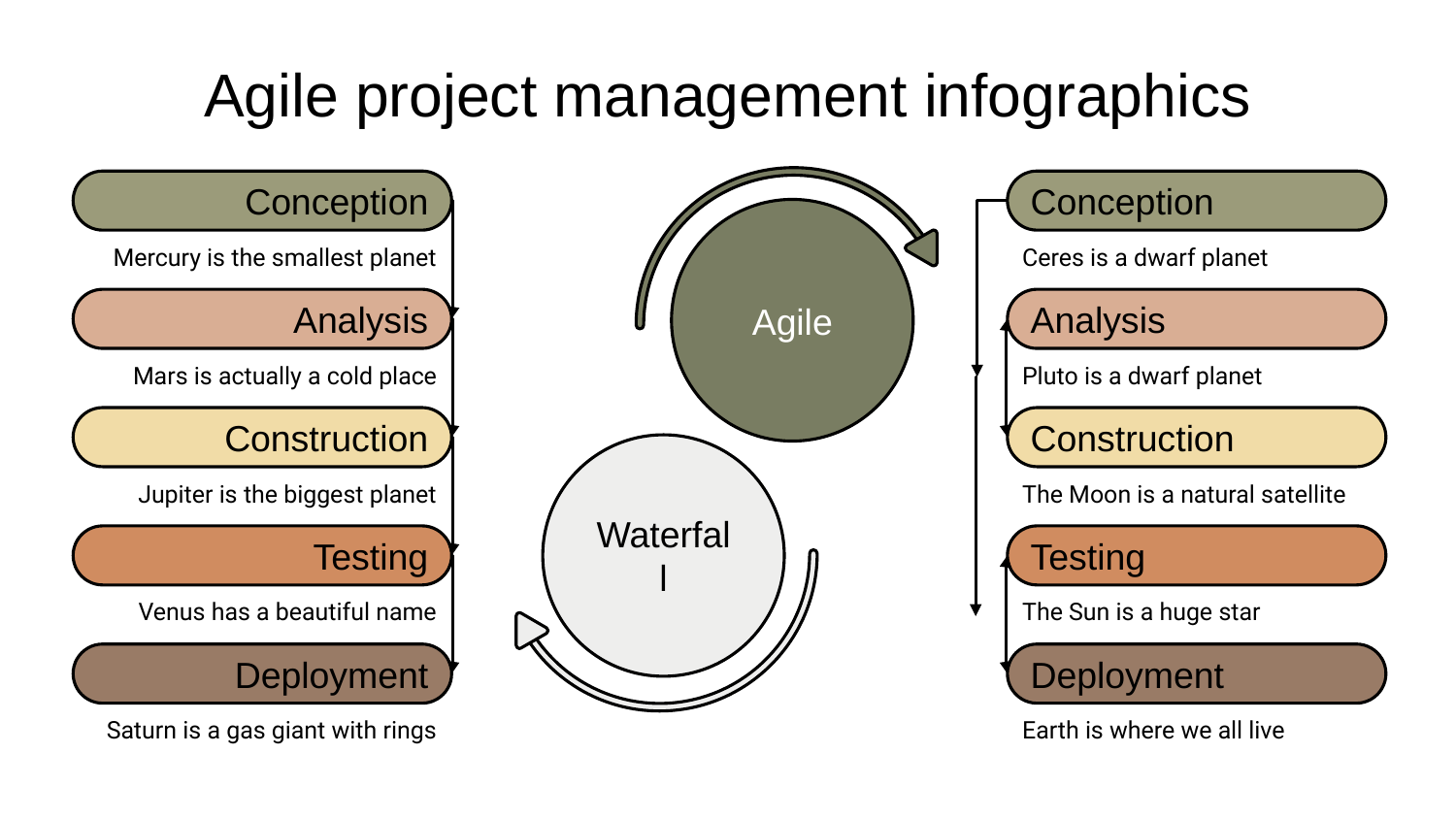

# Agile project management infographics

Agile
Conception
Mercury is the smallest planet
Conception
Ceres is a dwarf planet
Analysis
Mars is actually a cold place
Analysis
Pluto is a dwarf planet

Construction
Jupiter is the biggest planet
Construction
The Moon is a natural satellite
Waterfall

Testing
Venus has a beautiful name
Testing
The Sun is a huge star

Deployment
Saturn is a gas giant with rings
Deployment
Earth is where we all live